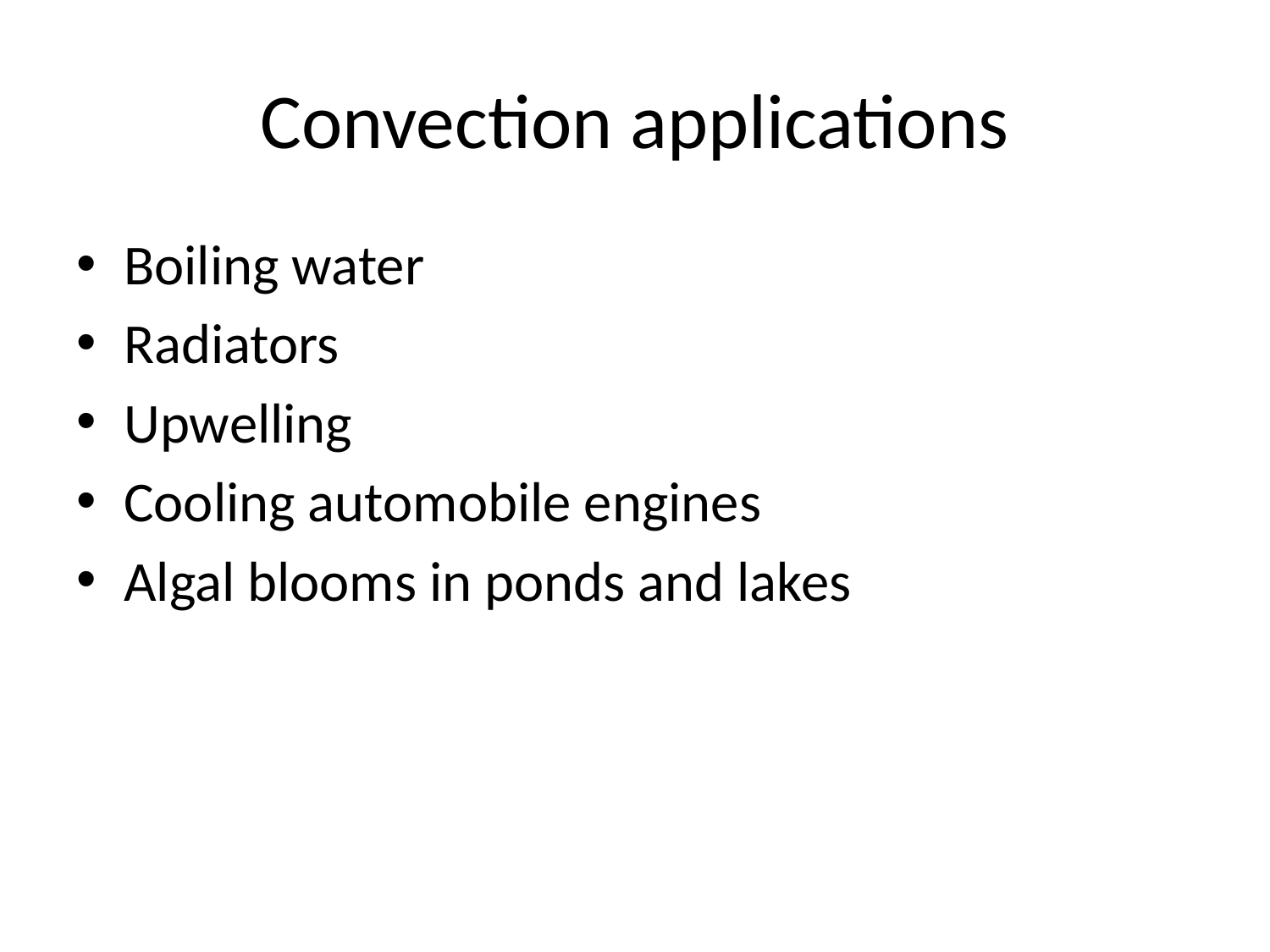

# Convection applications
Boiling water
Radiators
Upwelling
Cooling automobile engines
Algal blooms in ponds and lakes